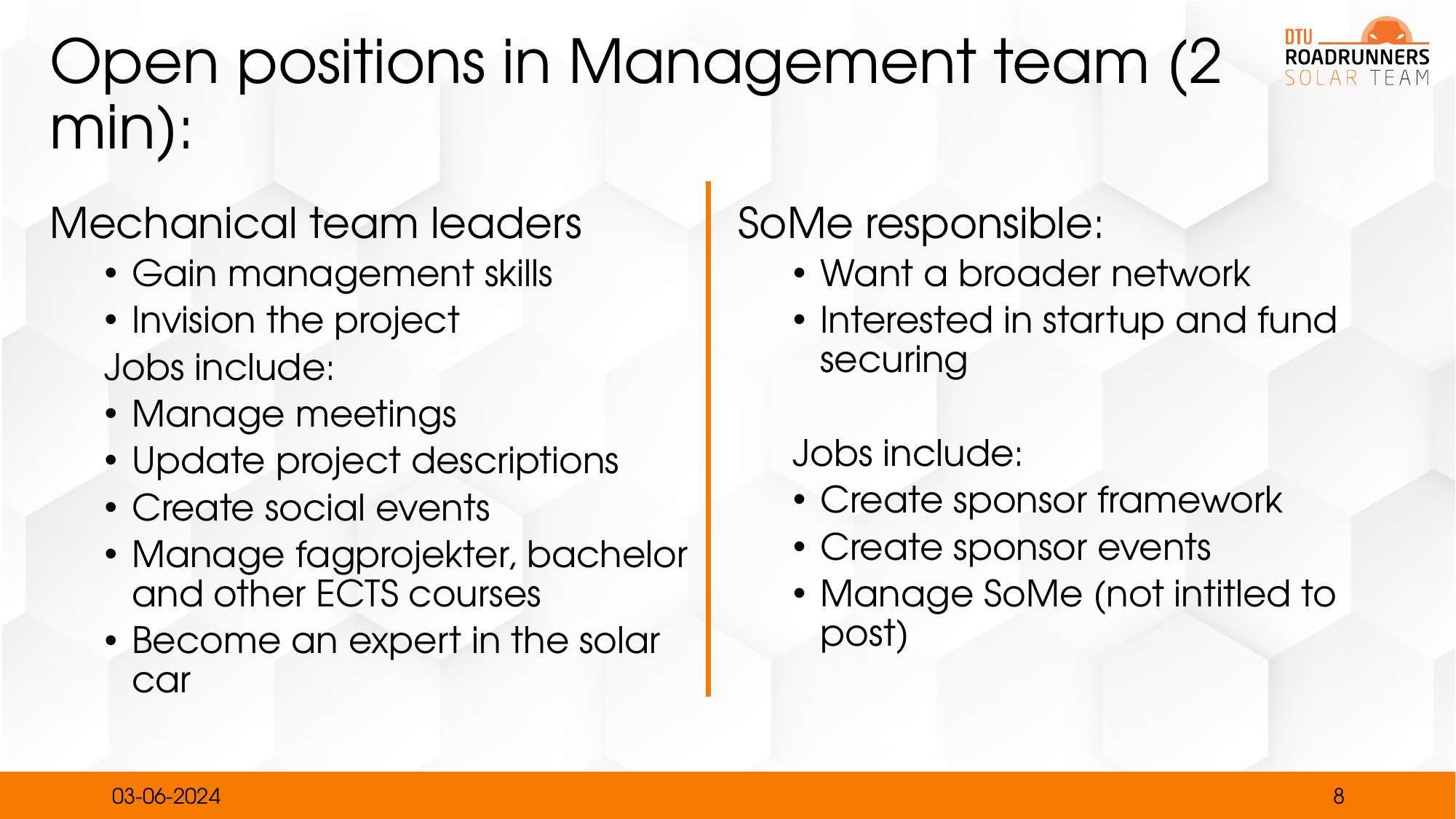

# Open positions in Management team (2 min):
Mechanical team leaders
Gain management skills
Invision the project
Jobs include:
Manage meetings
Update project descriptions
Create social events
Manage fagprojekter, bachelor and other ECTS courses
Become an expert in the solar car
SoMe responsible:
Want a broader network
Interested in startup and fund securing

Jobs include:
Create sponsor framework
Create sponsor events
Manage SoMe (not intitled to post)
8
03-06-2024